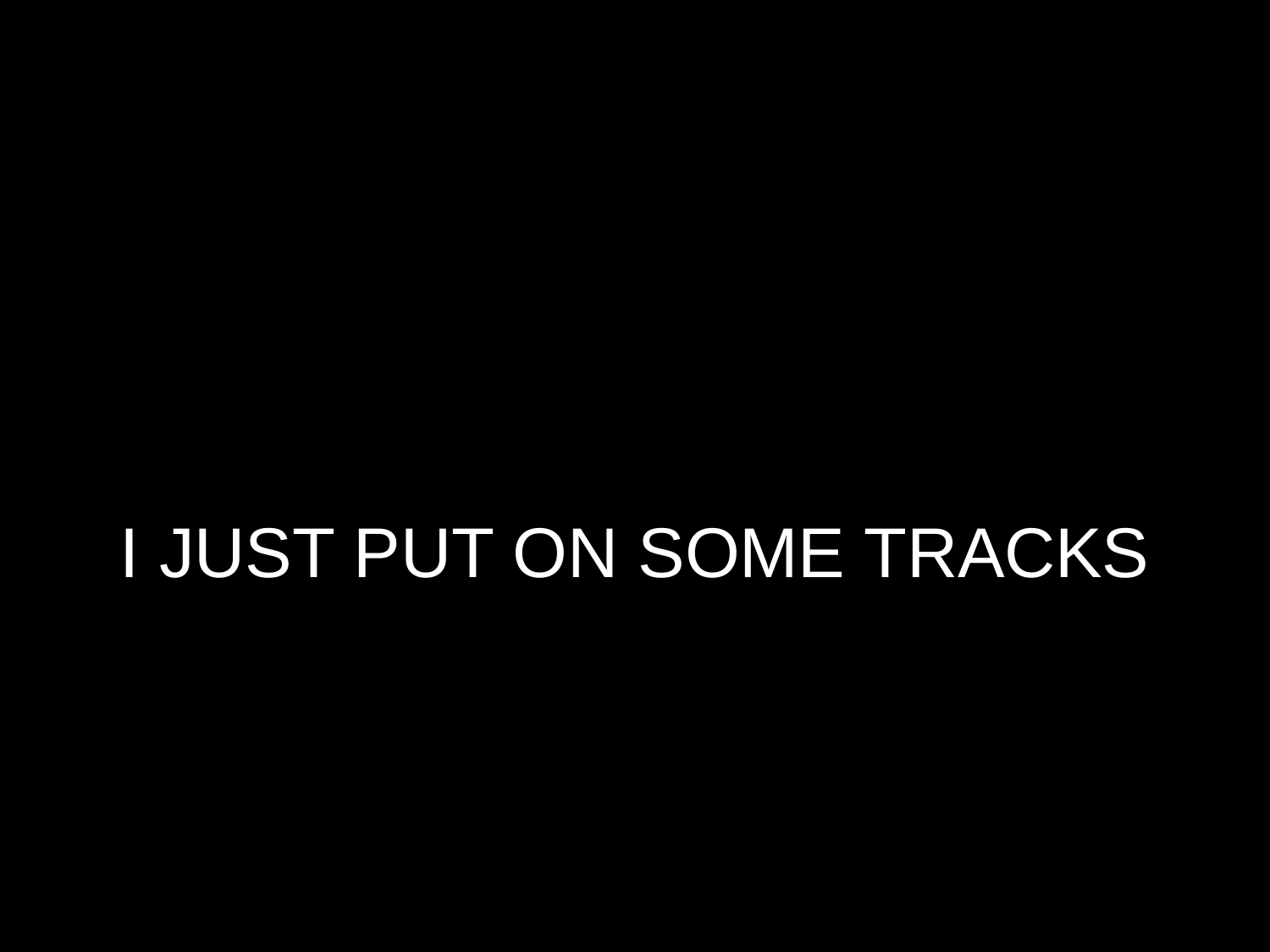

# I JUST PUT ON SOME TRACKS